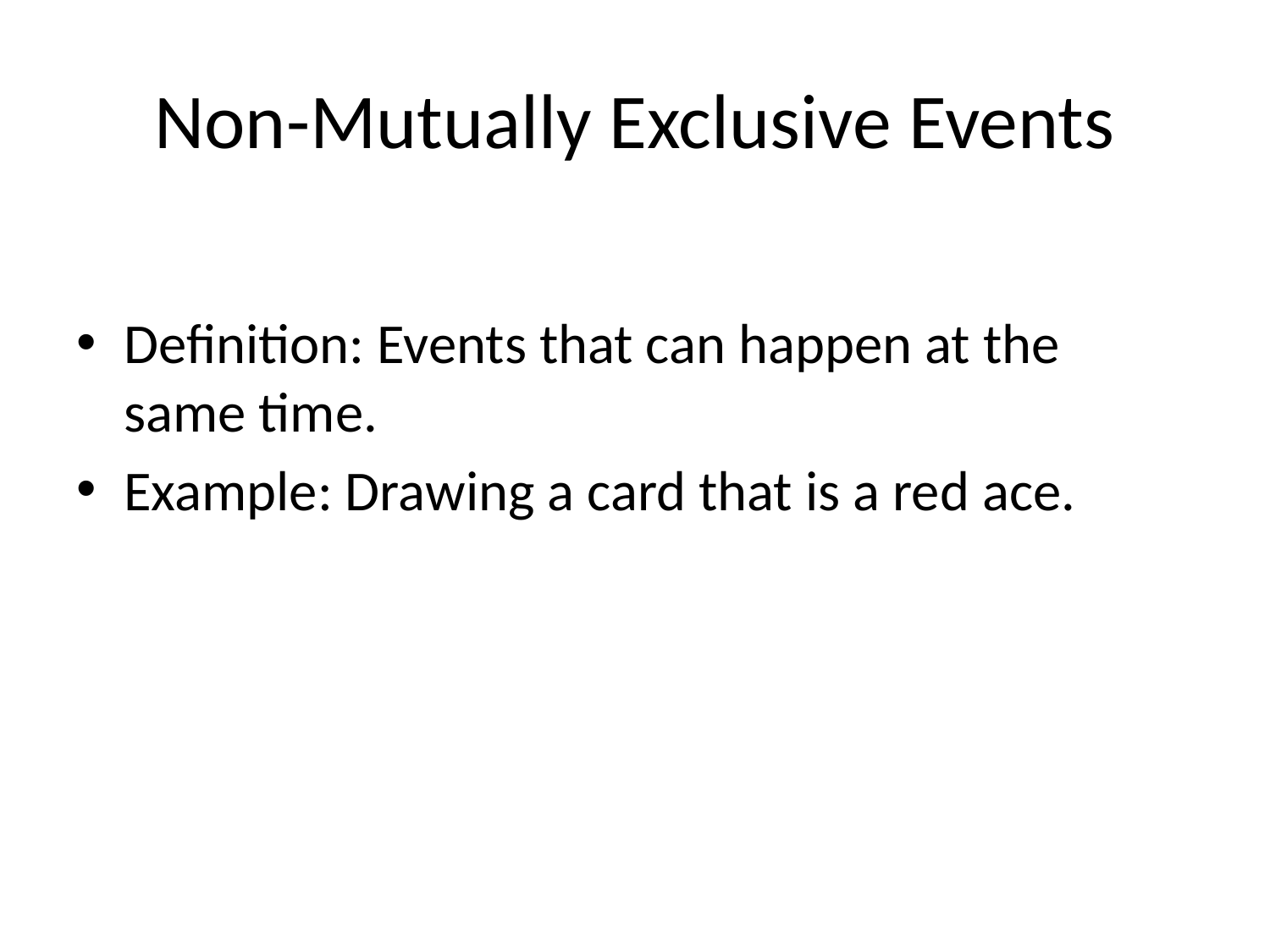

# Non-Mutually Exclusive Events

Definition: Events that can happen at the same time.
Example: Drawing a card that is a red ace.